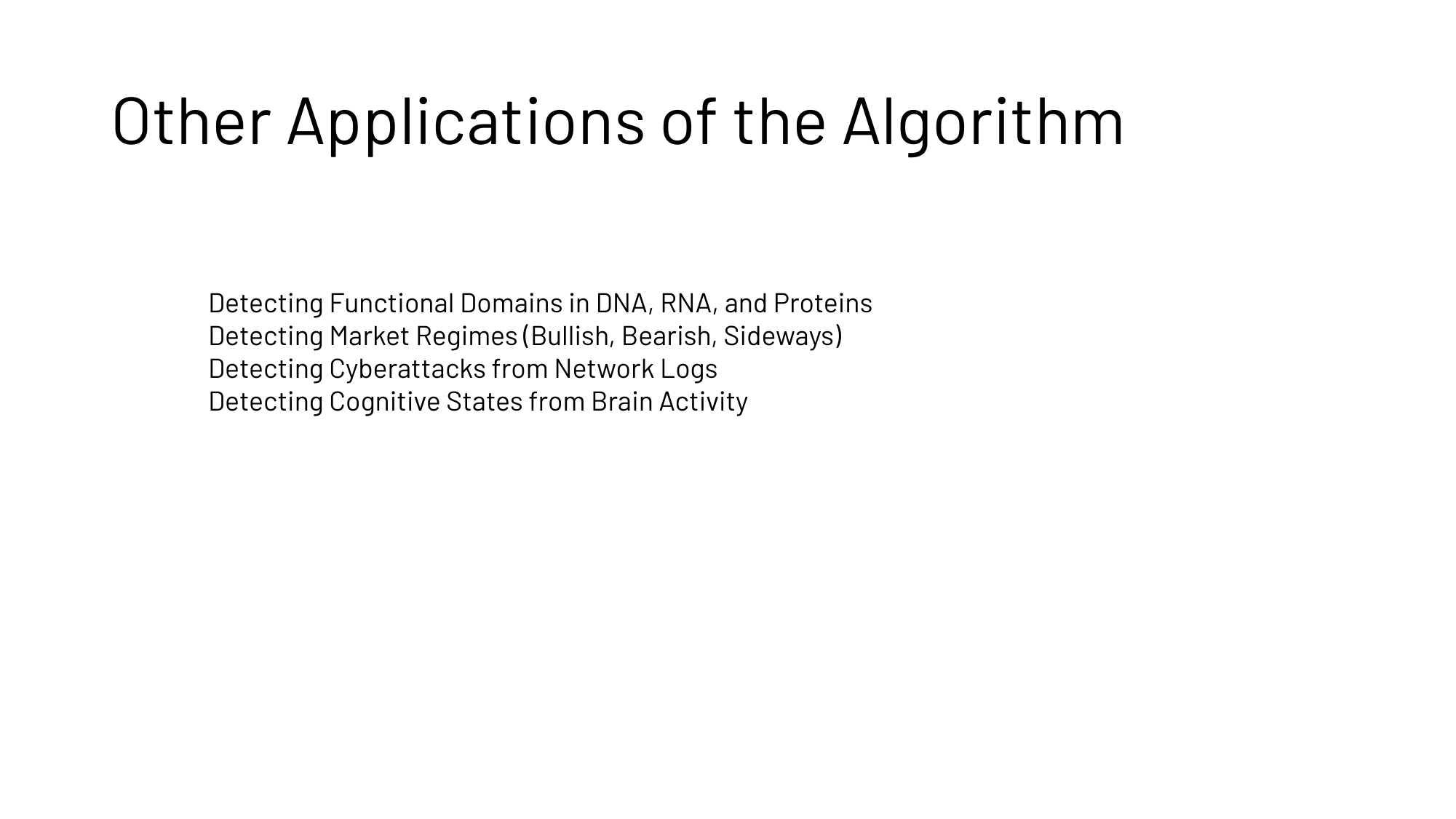

# Other Applications of the Algorithm
Detecting Functional Domains in DNA, RNA, and Proteins
Detecting Market Regimes (Bullish, Bearish, Sideways)
Detecting Cyberattacks from Network Logs
Detecting Cognitive States from Brain Activity